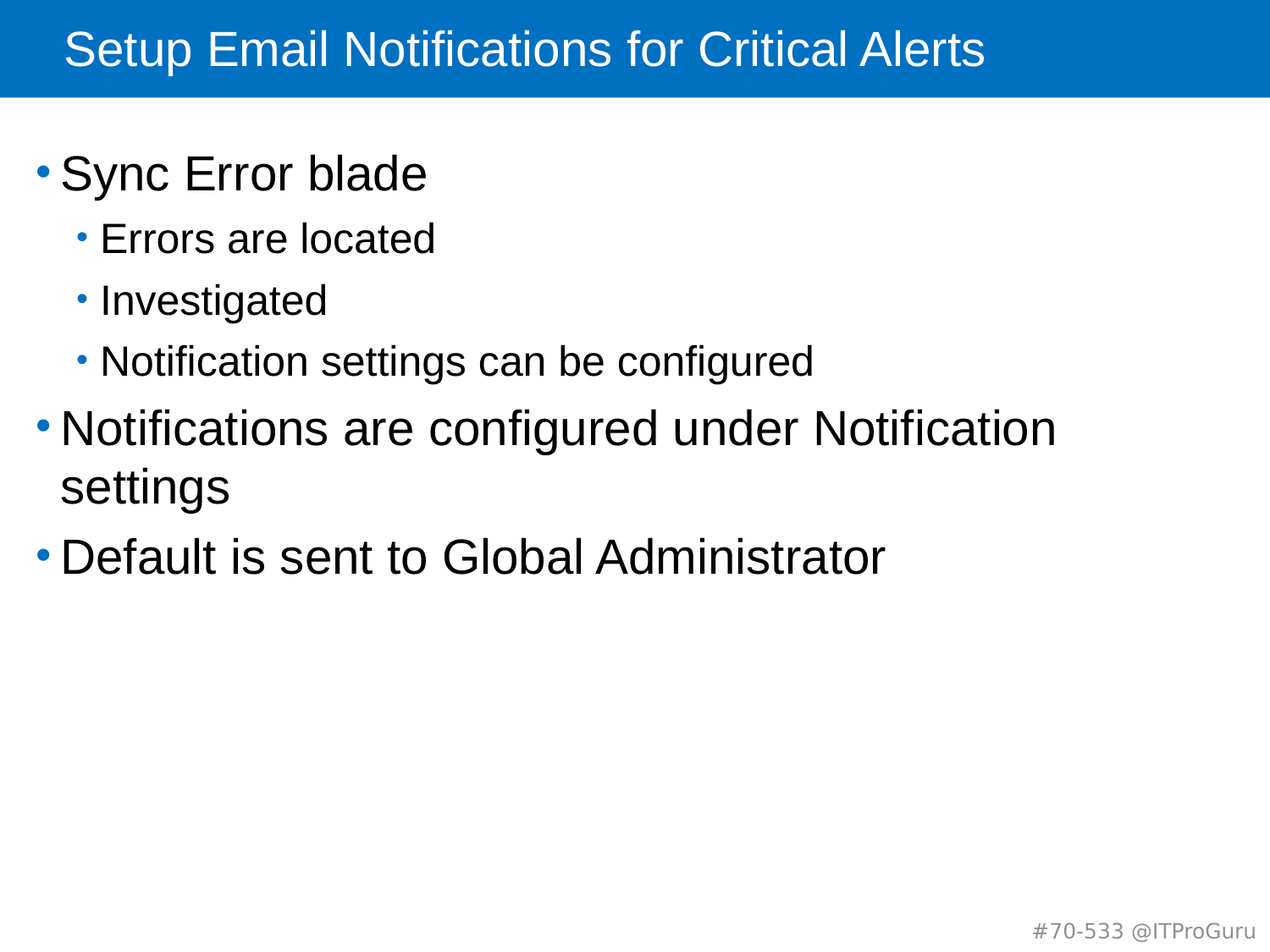

# Setup Email Notifications for Critical Alerts
Sync Error blade
Errors are located
Investigated
Notification settings can be configured
Notifications are configured under Notification settings
Default is sent to Global Administrator